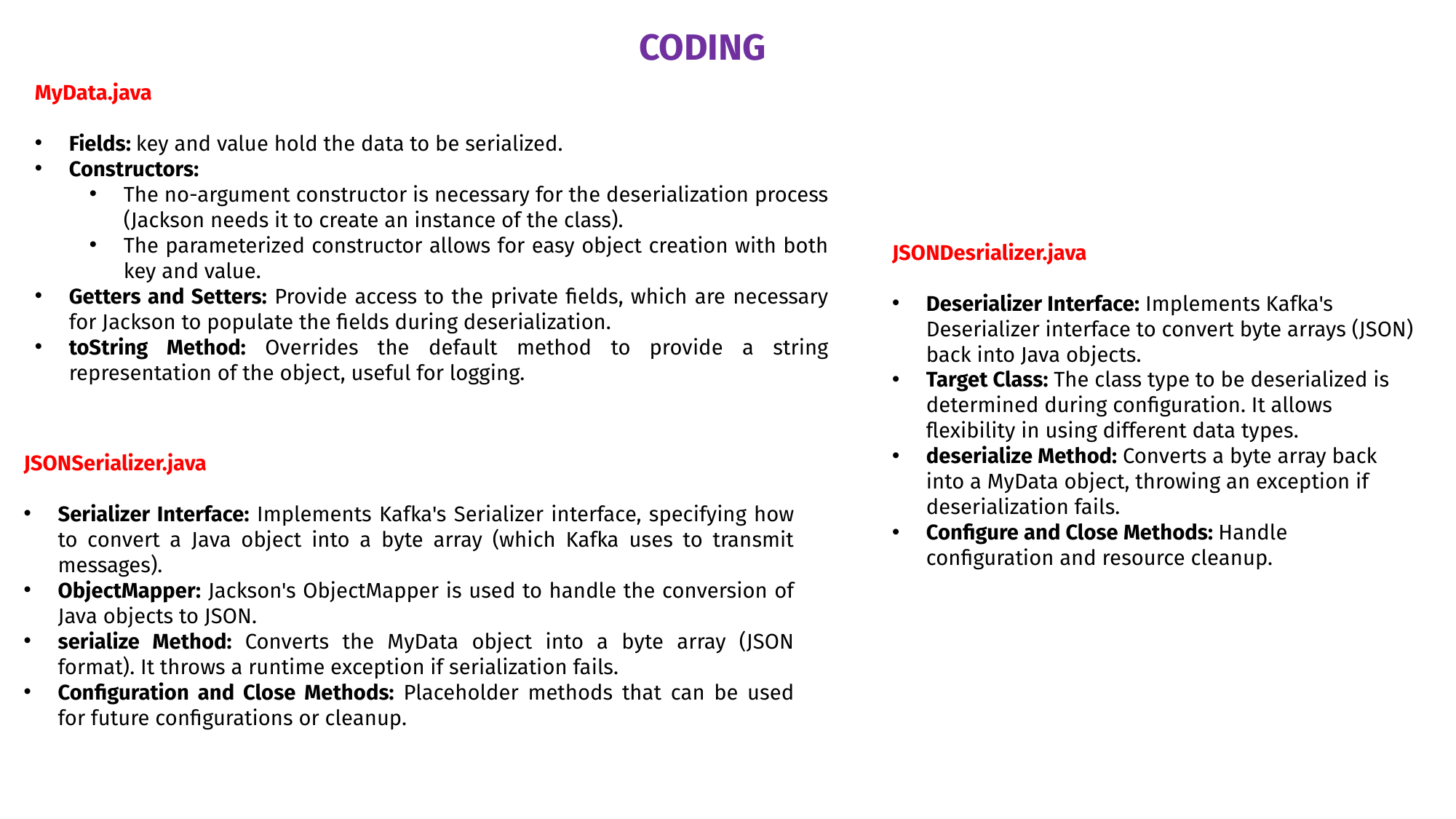

CODING
MyData.java

Fields: key and value hold the data to be serialized.
Constructors:
The no-argument constructor is necessary for the deserialization process (Jackson needs it to create an instance of the class).
The parameterized constructor allows for easy object creation with both key and value.
Getters and Setters: Provide access to the private fields, which are necessary for Jackson to populate the fields during deserialization.
toString Method: Overrides the default method to provide a string representation of the object, useful for logging.
JSONDesrializer.java

Deserializer Interface: Implements Kafka's Deserializer interface to convert byte arrays (JSON) back into Java objects.
Target Class: The class type to be deserialized is determined during configuration. It allows flexibility in using different data types.
deserialize Method: Converts a byte array back into a MyData object, throwing an exception if deserialization fails.
Configure and Close Methods: Handle configuration and resource cleanup.
JSONSerializer.java

Serializer Interface: Implements Kafka's Serializer interface, specifying how to convert a Java object into a byte array (which Kafka uses to transmit messages).
ObjectMapper: Jackson's ObjectMapper is used to handle the conversion of Java objects to JSON.
serialize Method: Converts the MyData object into a byte array (JSON format). It throws a runtime exception if serialization fails.
Configuration and Close Methods: Placeholder methods that can be used for future configurations or cleanup.